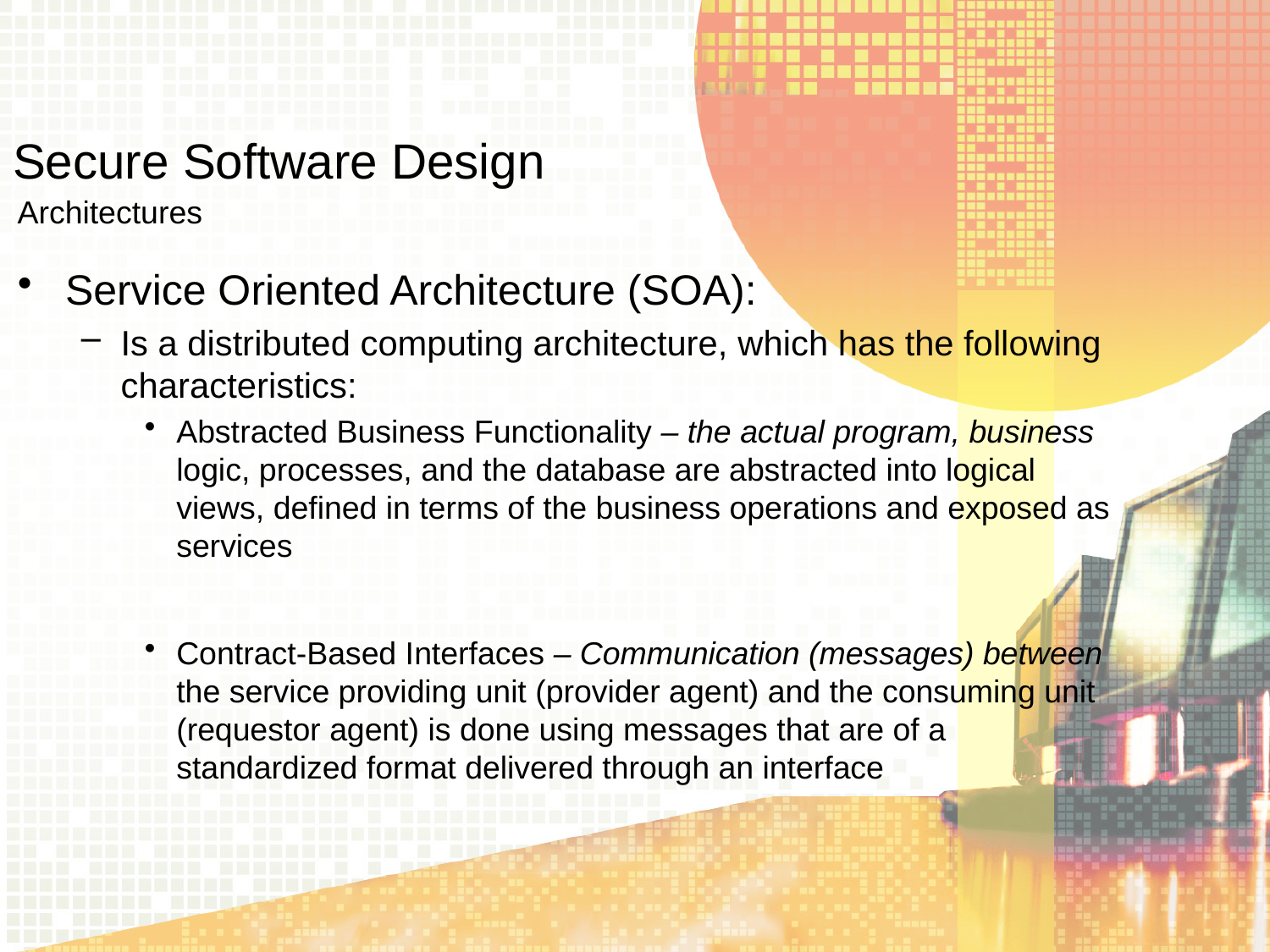

Secure Software Design
Architectures
Service Oriented Architecture (SOA):
Is a distributed computing architecture, which has the following characteristics:
Abstracted Business Functionality – the actual program, business logic, processes, and the database are abstracted into logical views, defined in terms of the business operations and exposed as services

Contract-Based Interfaces – Communication (messages) between the service providing unit (provider agent) and the consuming unit (requestor agent) is done using messages that are of a standardized format delivered through an interface